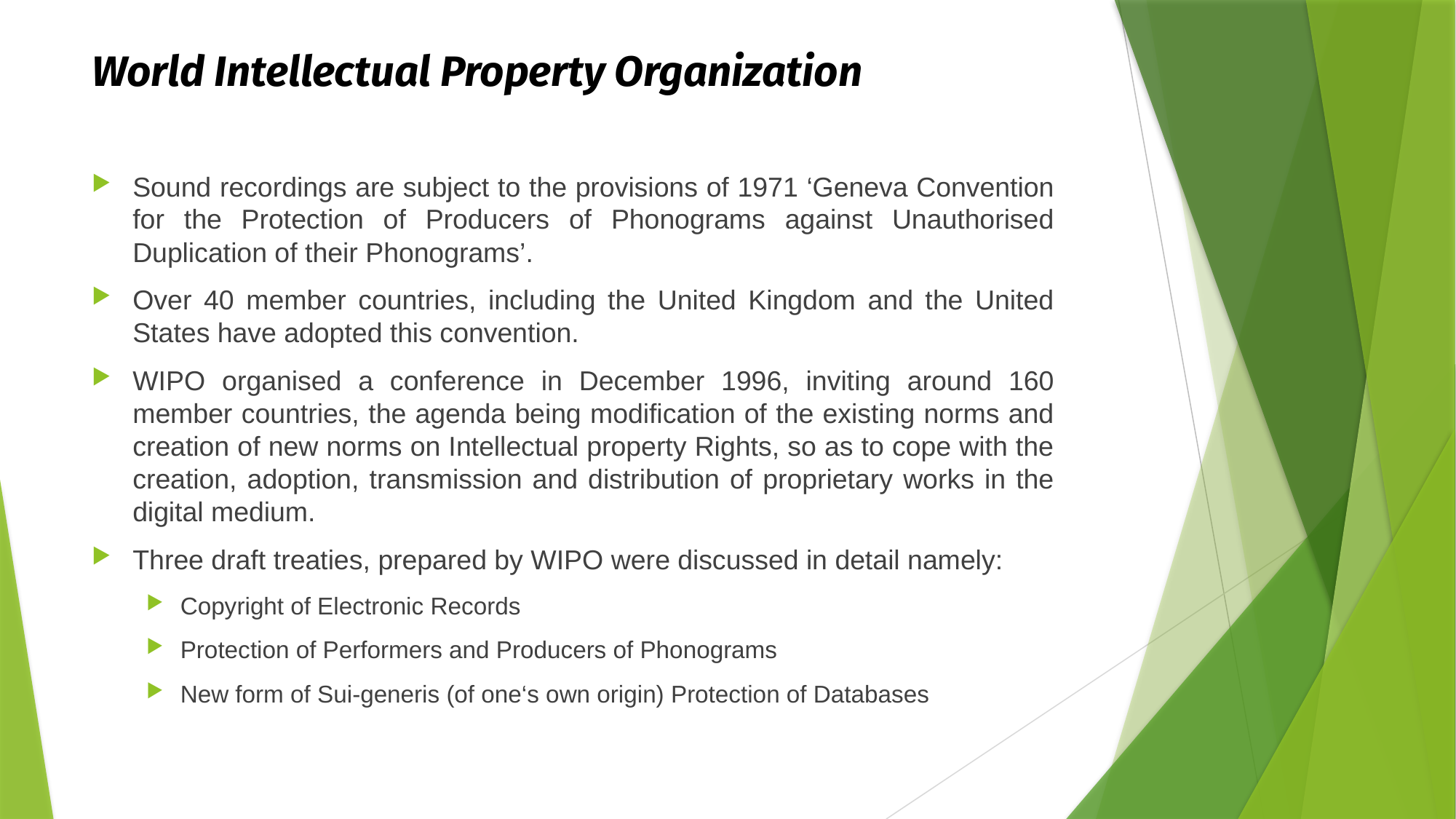

# World Intellectual Property Organization
Sound recordings are subject to the provisions of 1971 ‘Geneva Convention for the Protection of Producers of Phonograms against Unauthorised Duplication of their Phonograms’.
Over 40 member countries, including the United Kingdom and the United States have adopted this convention.
WIPO organised a conference in December 1996, inviting around 160 member countries, the agenda being modification of the existing norms and creation of new norms on Intellectual property Rights, so as to cope with the creation, adoption, transmission and distribution of proprietary works in the digital medium.
Three draft treaties, prepared by WIPO were discussed in detail namely:
Copyright of Electronic Records
Protection of Performers and Producers of Phonograms
New form of Sui-generis (of one‘s own origin) Protection of Databases